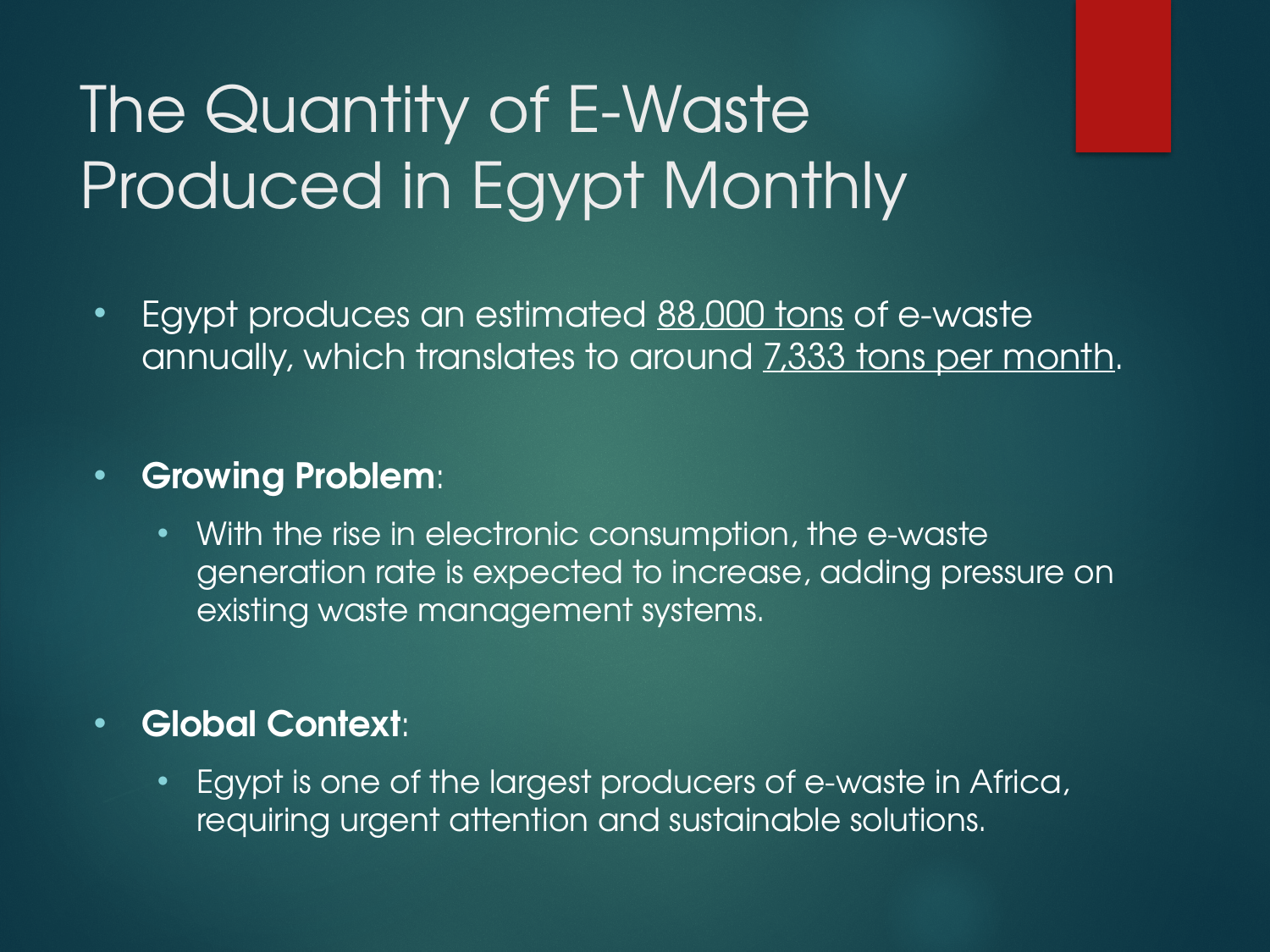

# The Quantity of E-Waste Produced in Egypt Monthly
Egypt produces an estimated 88,000 tons of e-waste annually, which translates to around 7,333 tons per month.

Growing Problem:
With the rise in electronic consumption, the e-waste generation rate is expected to increase, adding pressure on existing waste management systems.

Global Context:
Egypt is one of the largest producers of e-waste in Africa, requiring urgent attention and sustainable solutions.